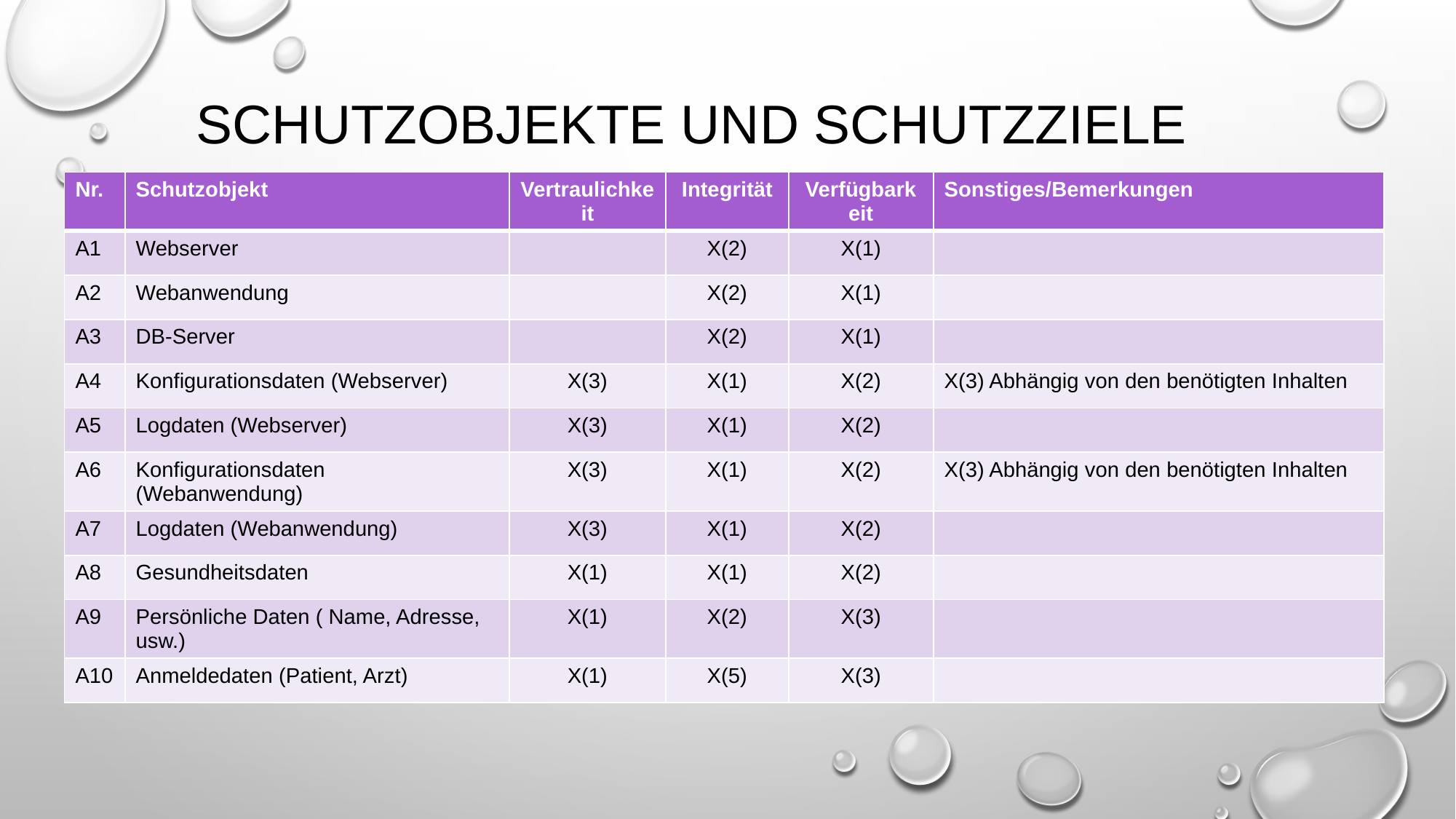

# Schutzobjekte und Schutzziele
| Nr. | Schutzobjekt | Vertraulichkeit | Integrität | Verfügbarkeit | Sonstiges/Bemerkungen |
| --- | --- | --- | --- | --- | --- |
| A1 | Webserver |  | X(2) | X(1) |  |
| A2 | Webanwendung |  | X(2) | X(1) |  |
| A3 | DB-Server |  | X(2) | X(1) |  |
| A4 | Konfigurationsdaten (Webserver) | X(3) | X(1) | X(2) | X(3) Abhängig von den benötigten Inhalten |
| A5 | Logdaten (Webserver) | X(3) | X(1) | X(2) |  |
| A6 | Konfigurationsdaten (Webanwendung) | X(3) | X(1) | X(2) | X(3) Abhängig von den benötigten Inhalten |
| A7 | Logdaten (Webanwendung) | X(3) | X(1) | X(2) |  |
| A8 | Gesundheitsdaten | X(1) | X(1) | X(2) |  |
| A9 | Persönliche Daten ( Name, Adresse, usw.) | X(1) | X(2) | X(3) |  |
| A10 | Anmeldedaten (Patient, Arzt) | X(1) | X(5) | X(3) |  |